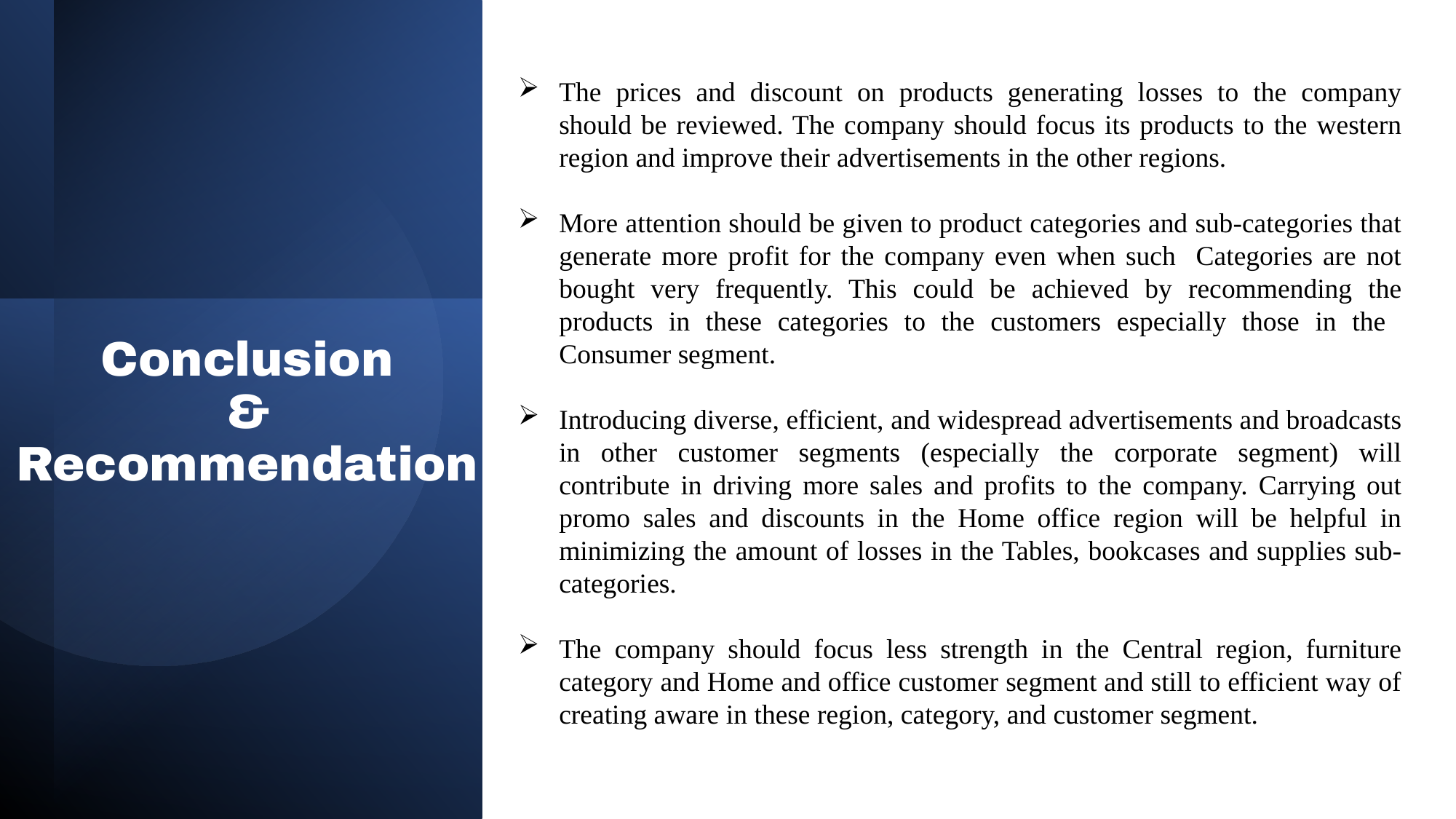

The prices and discount on products generating losses to the company should be reviewed. The company should focus its products to the western region and improve their advertisements in the other regions.

More attention should be given to product categories and sub-categories that generate more profit for the company even when such  Categories are not bought very frequently. This could be achieved by recommending the products in these categories to the customers especially those in the  Consumer segment.

Introducing diverse, efficient, and widespread advertisements and broadcasts in other customer segments (especially the corporate segment) will contribute in driving more sales and profits to the company. Carrying out promo sales and discounts in the Home office region will be helpful in minimizing the amount of losses in the Tables, bookcases and supplies sub-categories.

The company should focus less strength in the Central region, furniture category and Home and office customer segment and still to efficient way of creating aware in these region, category, and customer segment.

# Conclusion & Recommendation